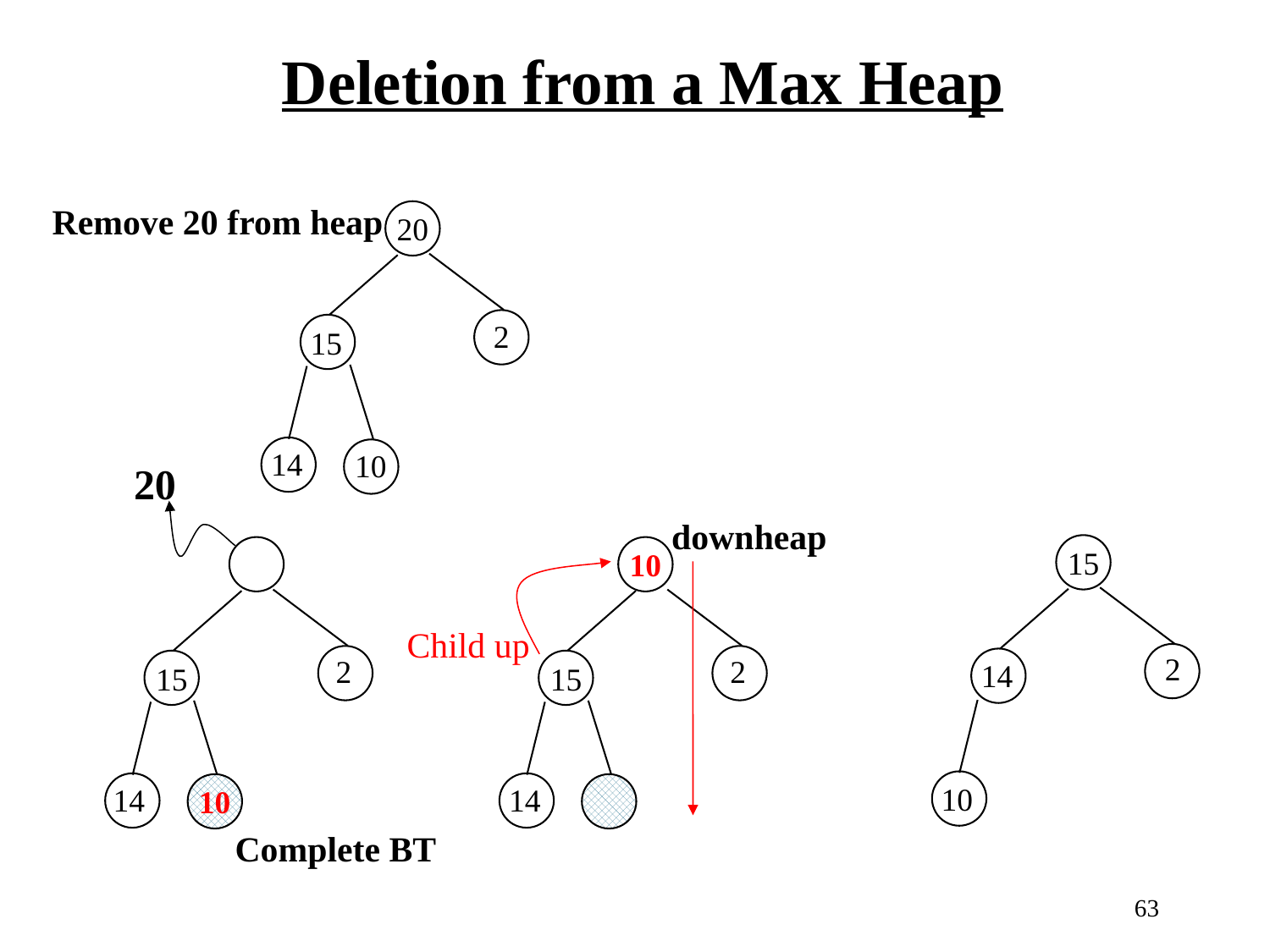

Deletion from a Max Heap
Remove 20 from heap
20

2

15

14
10

20

downheap
15

2

14

10

10

Child up
2
2

15
15

14
10
14

Complete BT
63